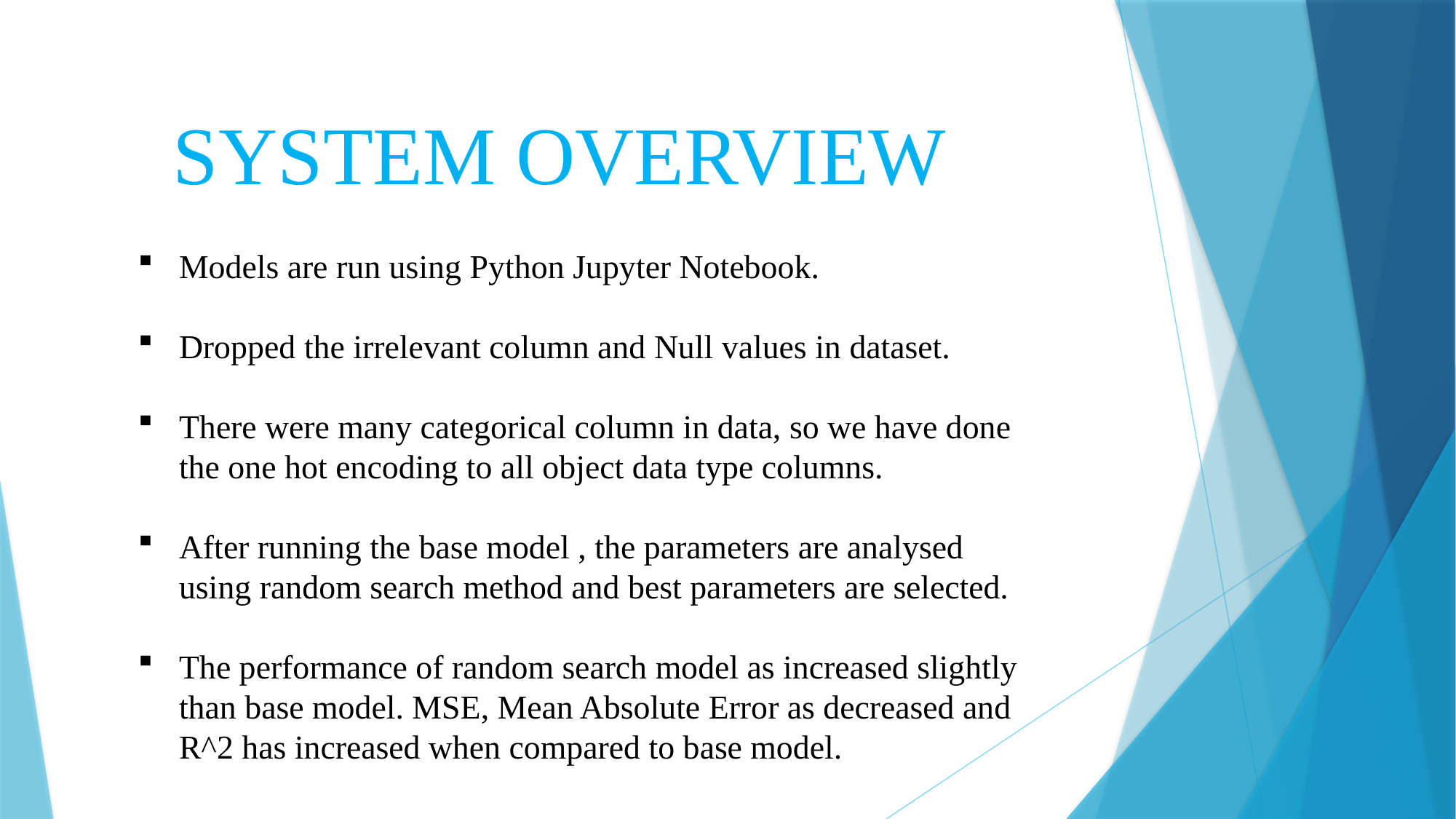

SYSTEM OVERVIEW
Models are run using Python Jupyter Notebook.

Dropped the irrelevant column and Null values in dataset.

There were many categorical column in data, so we have done the one hot encoding to all object data type columns.

After running the base model , the parameters are analysed using random search method and best parameters are selected.

The performance of random search model as increased slightly than base model. MSE, Mean Absolute Error as decreased and R^2 has increased when compared to base model.